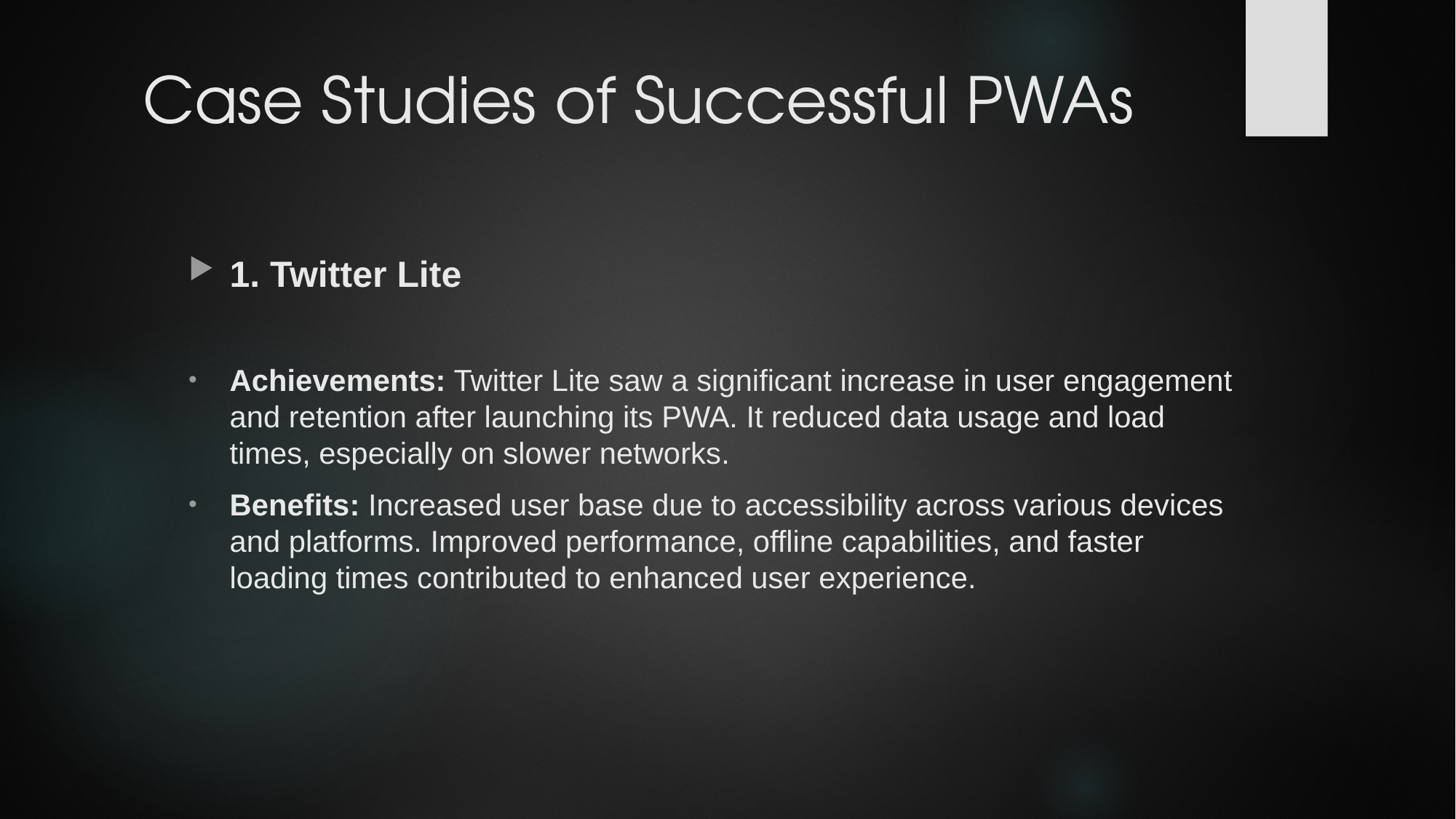

# Case Studies of Successful PWAs
1. Twitter Lite

Achievements: Twitter Lite saw a significant increase in user engagement and retention after launching its PWA. It reduced data usage and load times, especially on slower networks.
Benefits: Increased user base due to accessibility across various devices and platforms. Improved performance, offline capabilities, and faster loading times contributed to enhanced user experience.